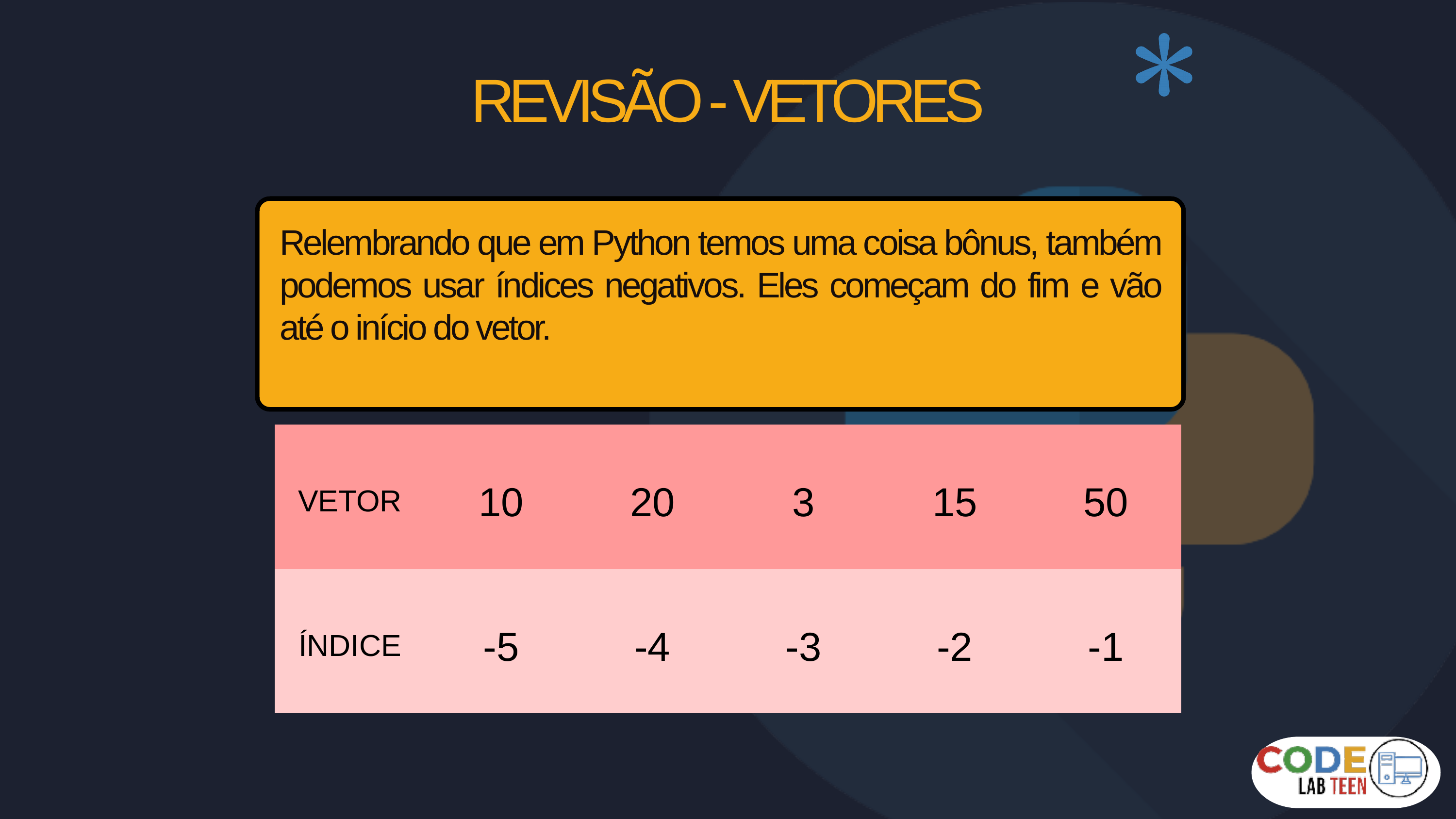

REVISÃO - VETORES

Relembrando que em Python temos uma coisa bônus, também podemos usar índices negativos. Eles começam do fim e vão até o início do vetor.
| VETOR | 10 | 20 | 3 | 15 | 50 |
| --- | --- | --- | --- | --- | --- |
| ÍNDICE | -5 | -4 | -3 | -2 | -1 |